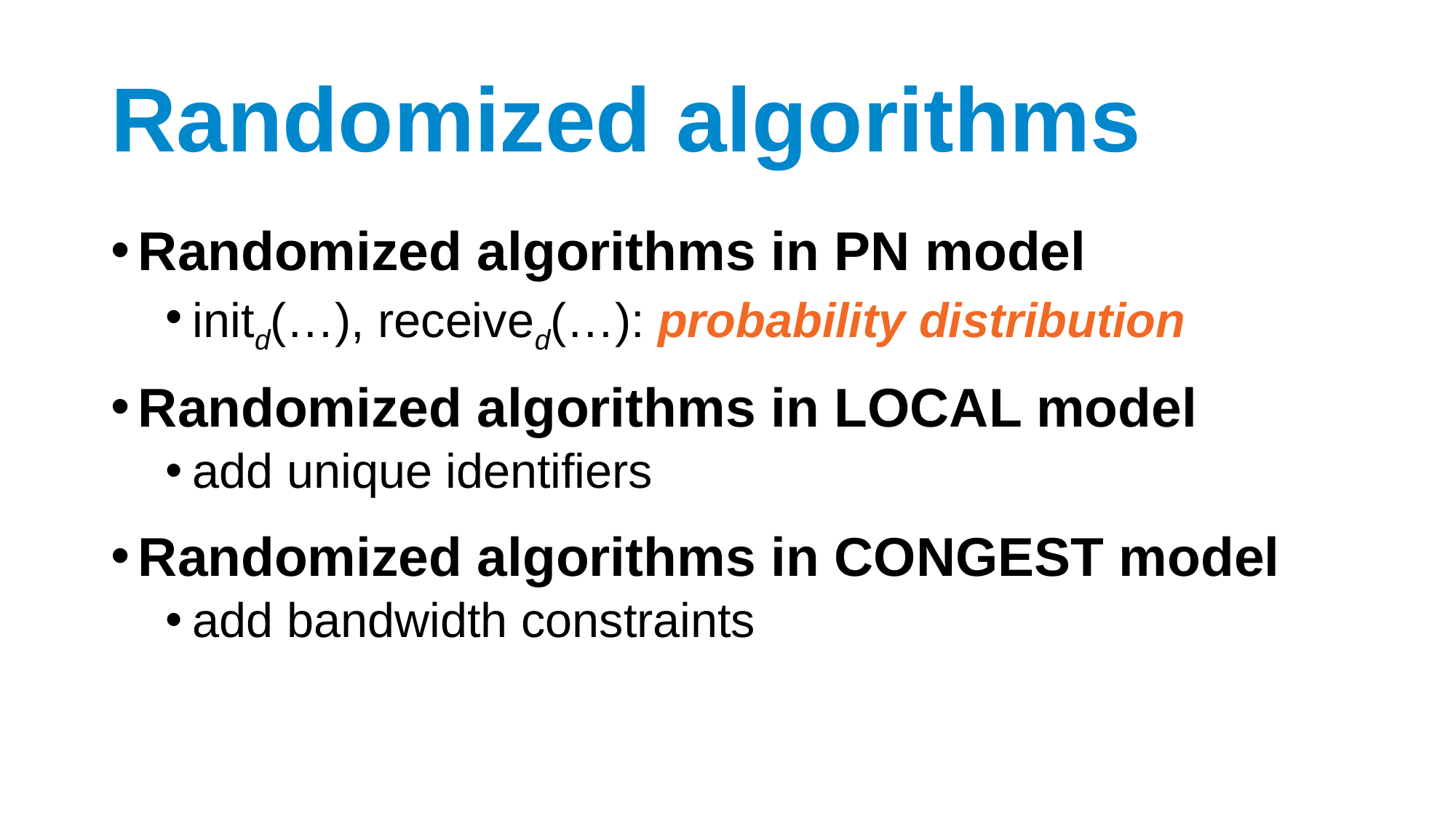

# Randomized algorithms
Randomized algorithms in PN model
initd(…), received(…): probability distribution
Randomized algorithms in LOCAL model
add unique identifiers
Randomized algorithms in CONGEST model
add bandwidth constraints